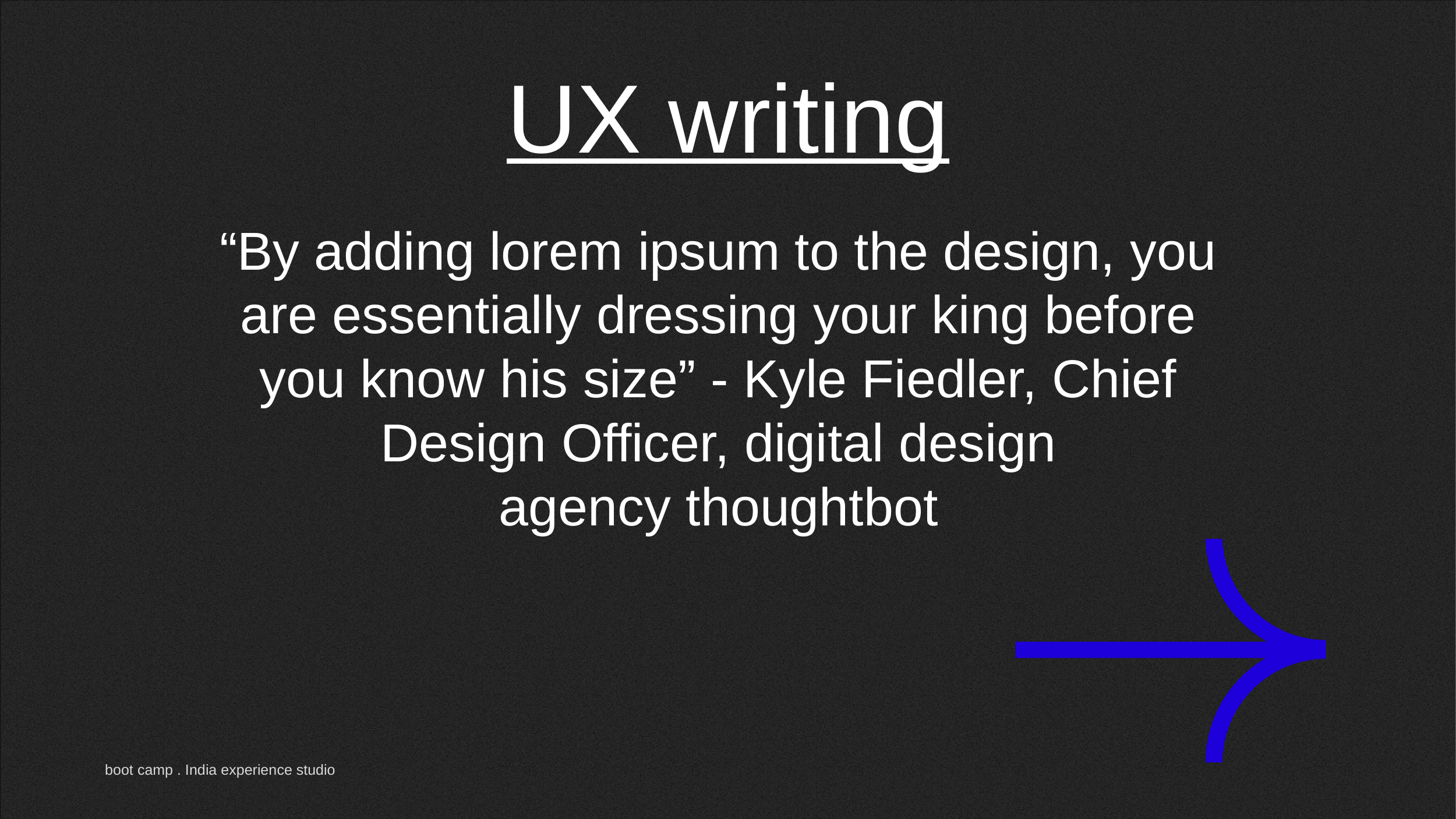

UX writing
“By adding lorem ipsum to the design, you are essentially dressing your king before you know his size” - Kyle Fiedler, Chief Design Officer, digital design agency thoughtbot